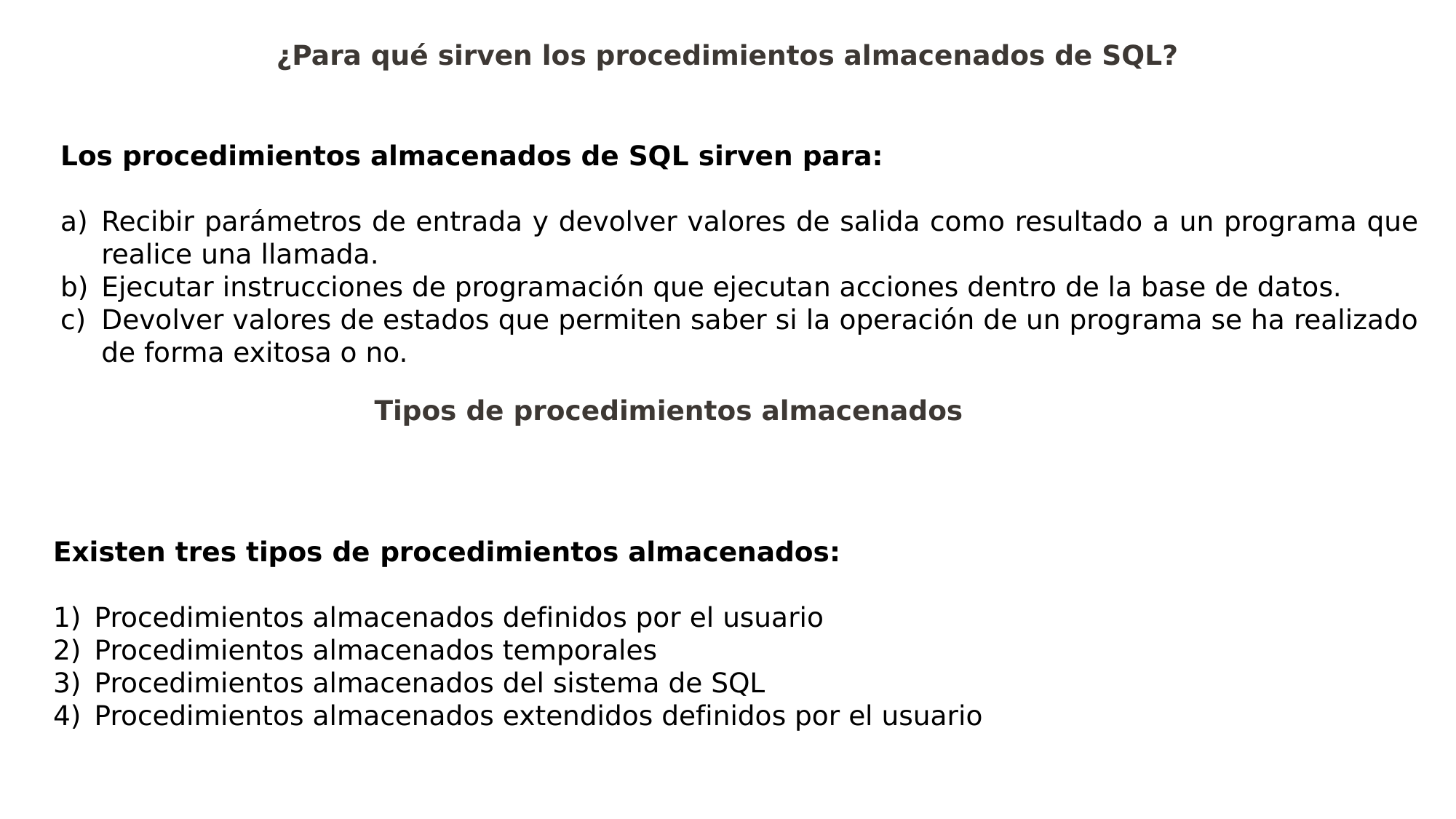

¿Para qué sirven los procedimientos almacenados de SQL?
Los procedimientos almacenados de SQL sirven para:

Recibir parámetros de entrada y devolver valores de salida como resultado a un programa que realice una llamada.
Ejecutar instrucciones de programación que ejecutan acciones dentro de la base de datos.
Devolver valores de estados que permiten saber si la operación de un programa se ha realizado de forma exitosa o no.
Tipos de procedimientos almacenados
Existen tres tipos de procedimientos almacenados:

Procedimientos almacenados definidos por el usuario
Procedimientos almacenados temporales
Procedimientos almacenados del sistema de SQL
Procedimientos almacenados extendidos definidos por el usuario